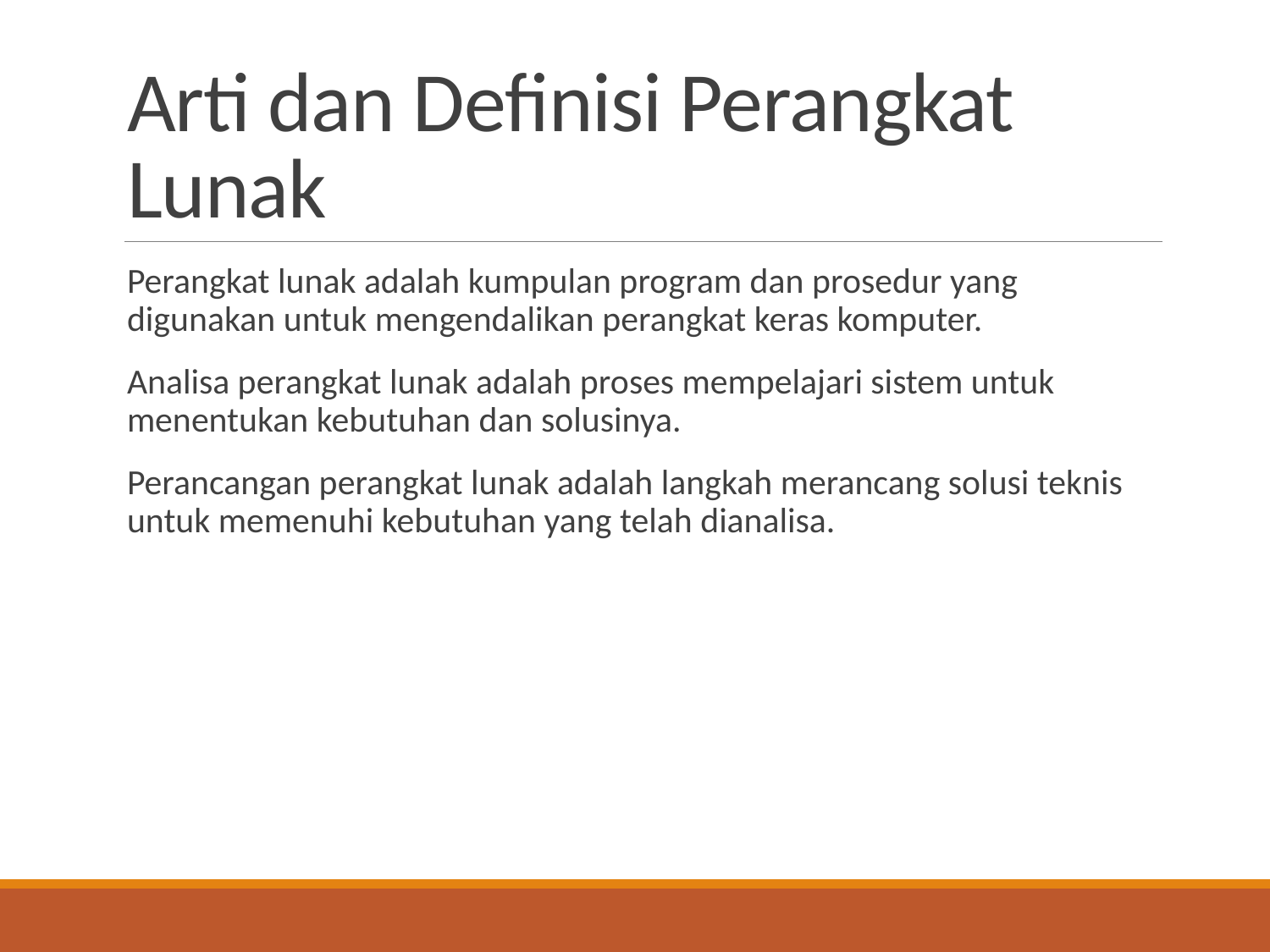

# Arti dan Definisi Perangkat Lunak
Perangkat lunak adalah kumpulan program dan prosedur yang digunakan untuk mengendalikan perangkat keras komputer.
Analisa perangkat lunak adalah proses mempelajari sistem untuk menentukan kebutuhan dan solusinya.
Perancangan perangkat lunak adalah langkah merancang solusi teknis untuk memenuhi kebutuhan yang telah dianalisa.